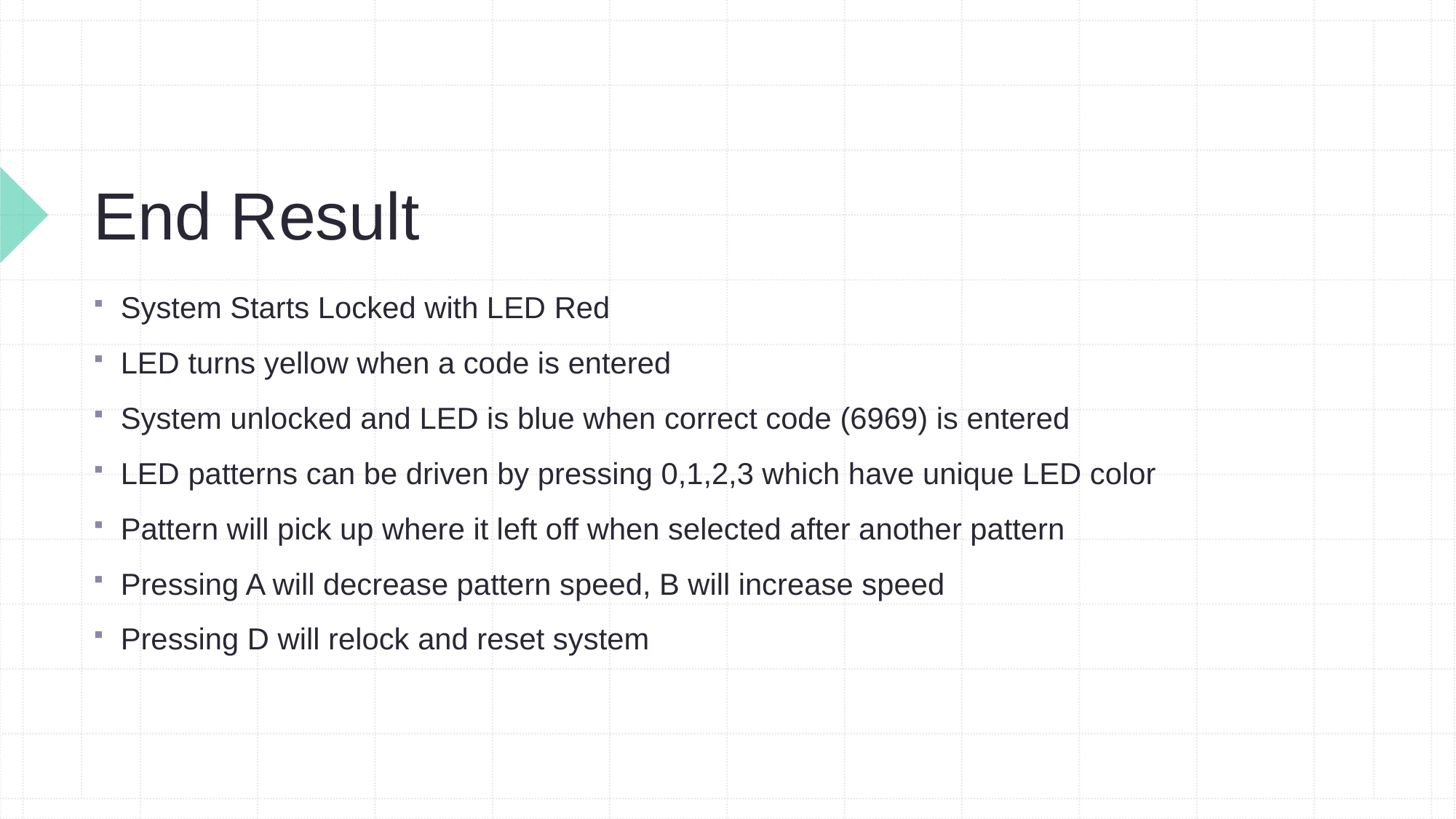

# End Result
System Starts Locked with LED Red
LED turns yellow when a code is entered
System unlocked and LED is blue when correct code (6969) is entered
LED patterns can be driven by pressing 0,1,2,3 which have unique LED color
Pattern will pick up where it left off when selected after another pattern
Pressing A will decrease pattern speed, B will increase speed
Pressing D will relock and reset system